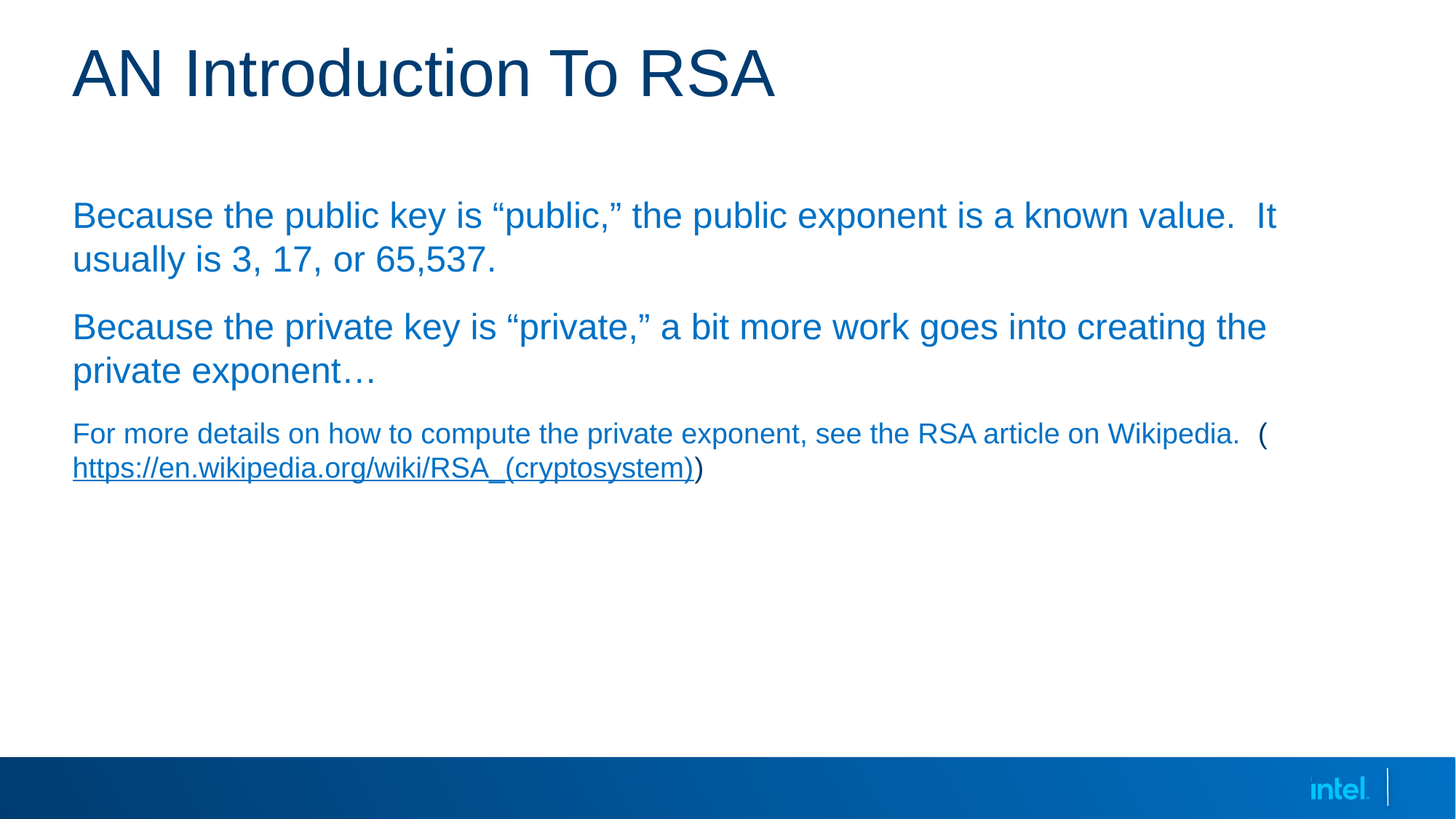

# AN Introduction To RSA
Because the public key is “public,” the public exponent is a known value.  It usually is 3, 17, or 65,537.
Because the private key is “private,” a bit more work goes into creating the private exponent…
For more details on how to compute the private exponent, see the RSA article on Wikipedia.  (https://en.wikipedia.org/wiki/RSA_(cryptosystem))